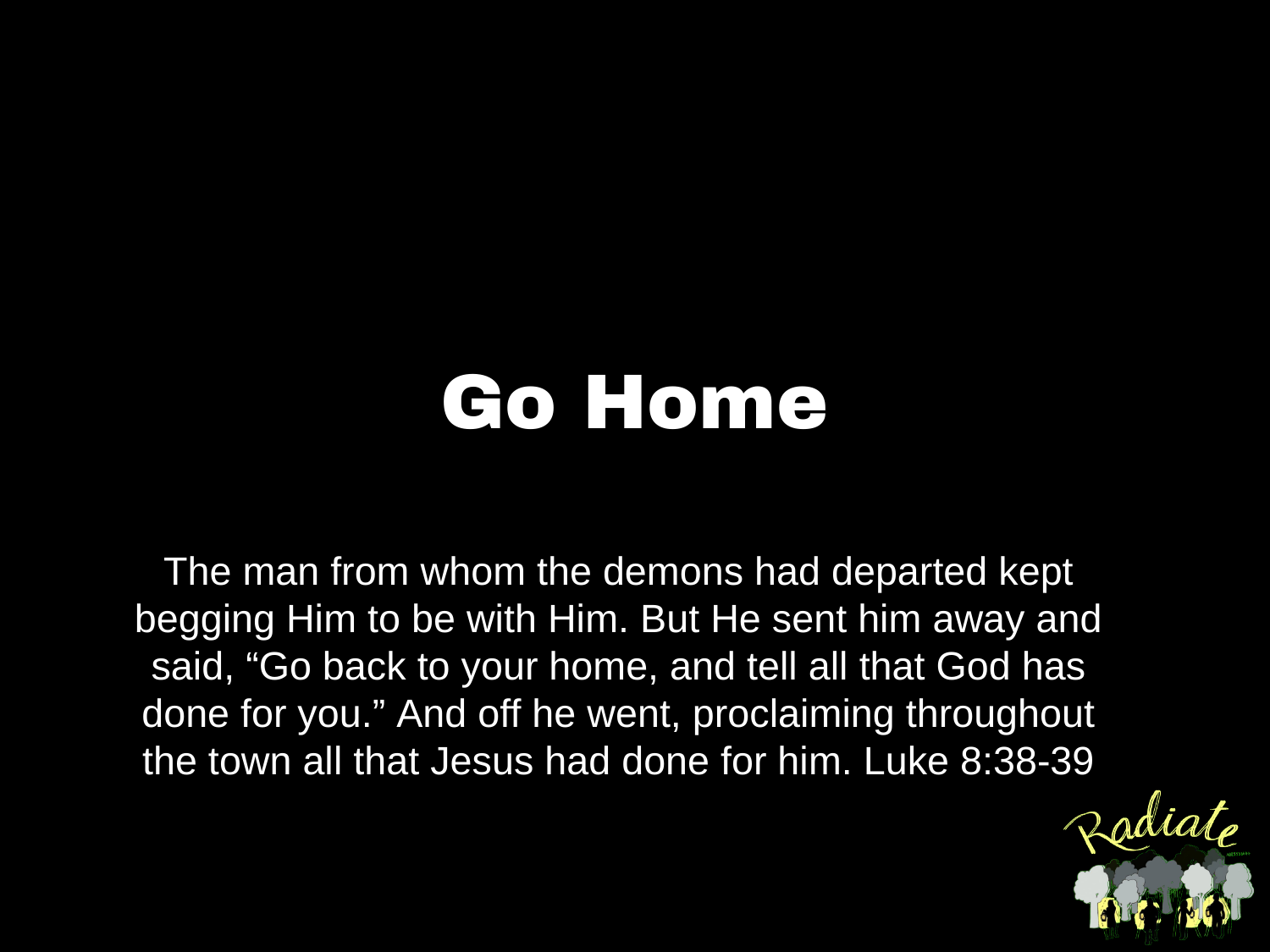

# Go Home
The man from whom the demons had departed kept begging Him to be with Him. But He sent him away and said, “Go back to your home, and tell all that God has done for you.” And off he went, proclaiming throughout the town all that Jesus had done for him. Luke 8:38-39